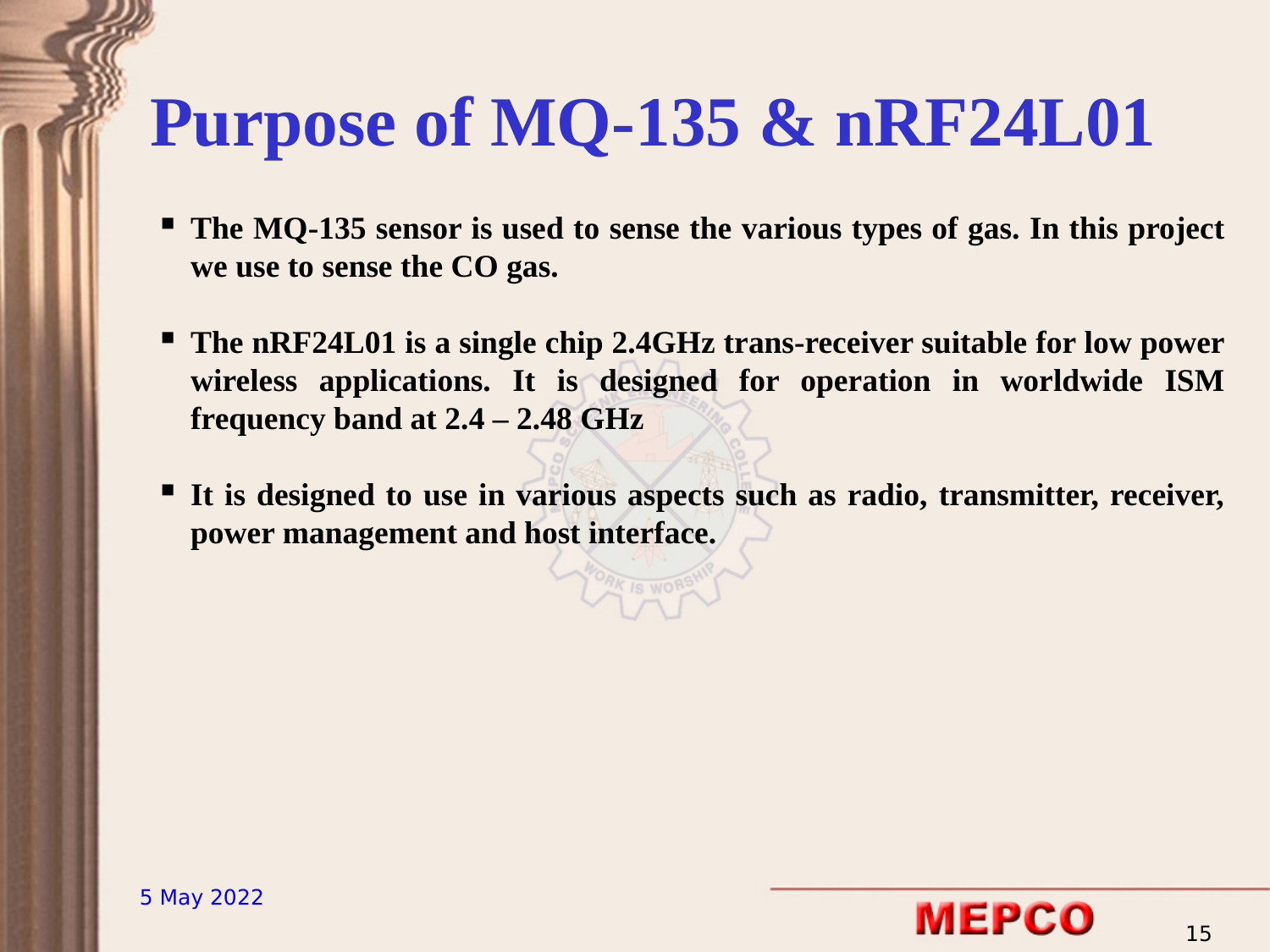

Purpose of MQ-135 & nRF24L01
The MQ-135 sensor is used to sense the various types of gas. In this project we use to sense the CO gas.

The nRF24L01 is a single chip 2.4GHz trans-receiver suitable for low power wireless applications. It is designed for operation in worldwide ISM frequency band at 2.4 – 2.48 GHz

It is designed to use in various aspects such as radio, transmitter, receiver, power management and host interface.